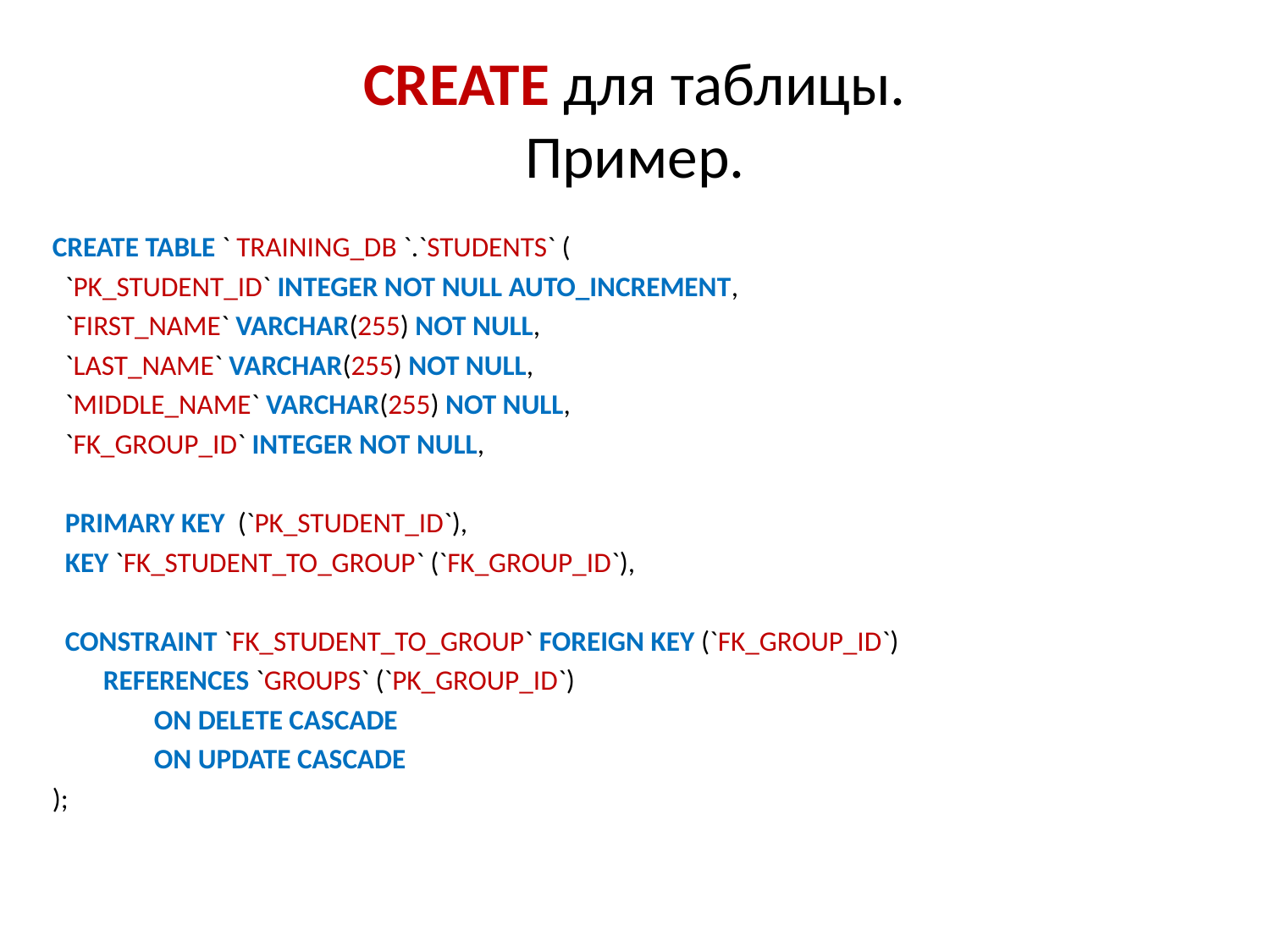

# CREATE для таблицы. Пример.
CREATE TABLE ` TRAINING_DB `.`STUDENTS` (
  `PK_STUDENT_ID` INTEGER NOT NULL AUTO_INCREMENT,
  `FIRST_NAME` VARCHAR(255) NOT NULL,
  `LAST_NAME` VARCHAR(255) NOT NULL,
  `MIDDLE_NAME` VARCHAR(255) NOT NULL,
  `FK_GROUP_ID` INTEGER NOT NULL,

  PRIMARY KEY  (`PK_STUDENT_ID`),
  KEY `FK_STUDENT_TO_GROUP` (`FK_GROUP_ID`),

  CONSTRAINT `FK_STUDENT_TO_GROUP` FOREIGN KEY (`FK_GROUP_ID`)
        REFERENCES `GROUPS` (`PK_GROUP_ID`)
                ON DELETE CASCADE
                ON UPDATE CASCADE
);